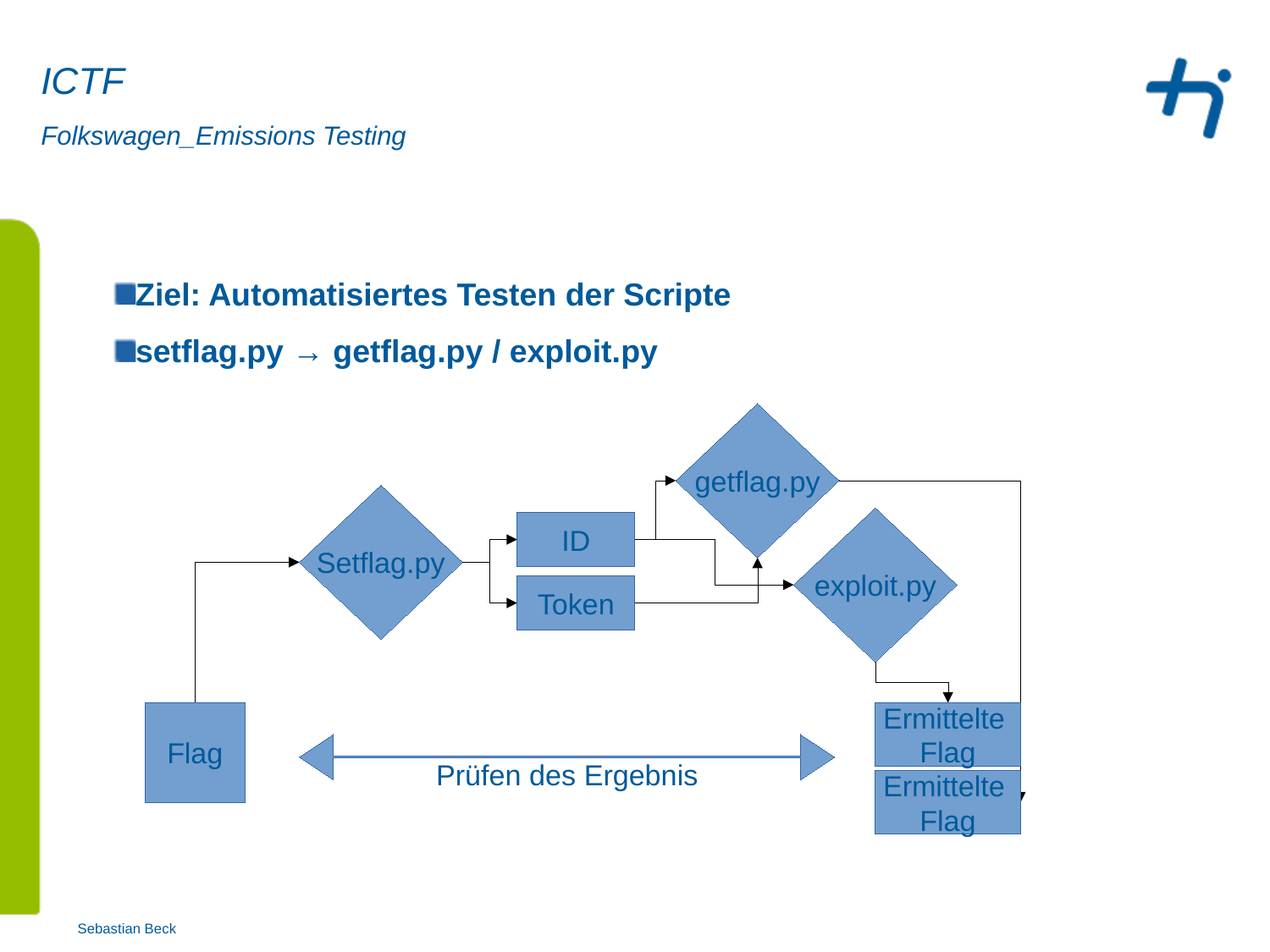

# ICTF
Folkswagen_Emissions Testing
Ziel: Automatisiertes Testen der Scripte
setflag.py → getflag.py / exploit.py
getflag.py
Setflag.py
exploit.py
ID
Token
Flag
Ermittelte
Flag

Prüfen des Ergebnis
Ermittelte
Flag
Sebastian Beck